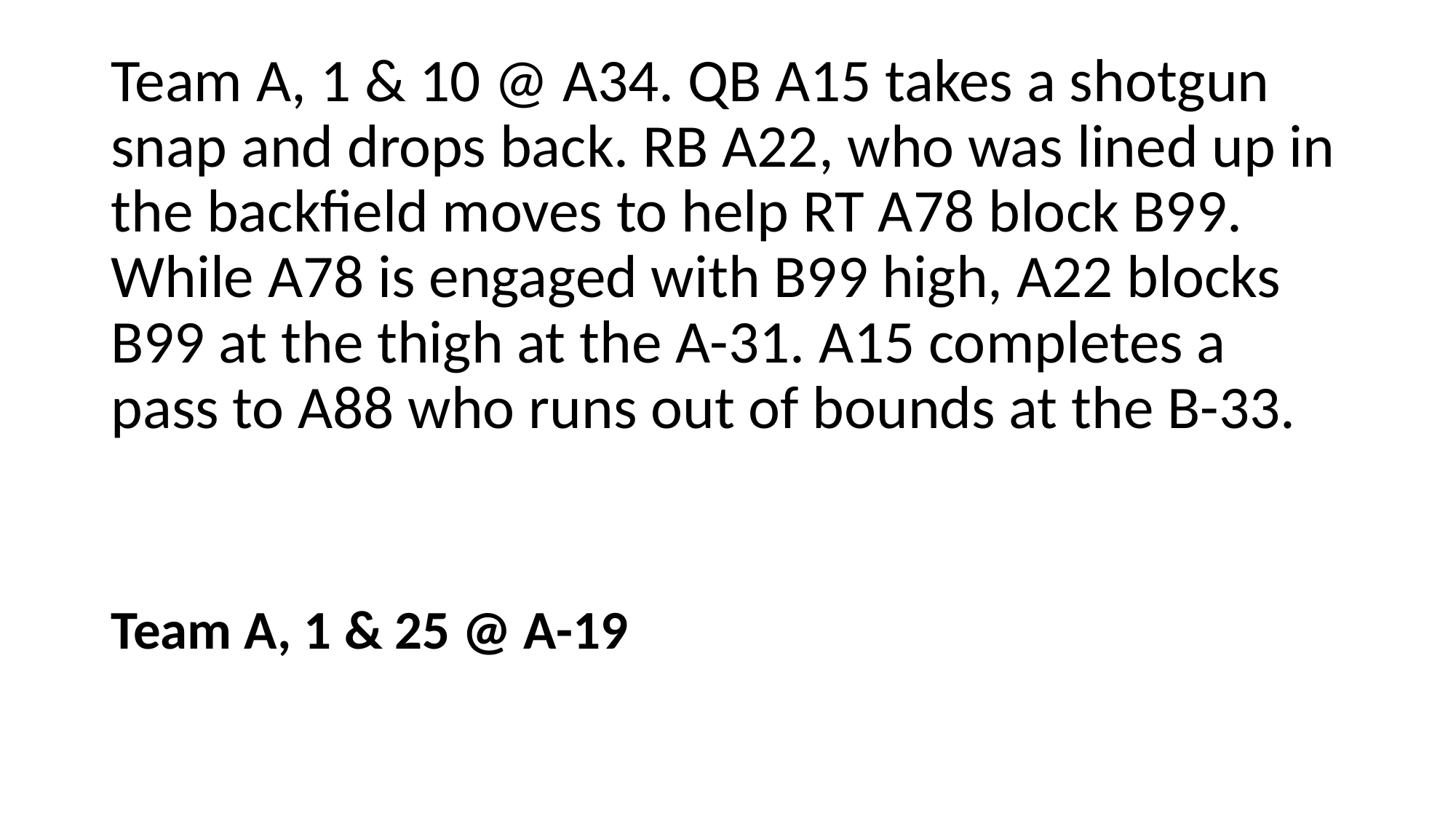

# Team A, 1 & 10 @ A34. QB A15 takes a shotgun snap and drops back. RB A22, who was lined up in the backfield moves to help RT A78 block B99. While A78 is engaged with B99 high, A22 blocks B99 at the thigh at the A-31. A15 completes a pass to A88 who runs out of bounds at the B-33.
Team A, 1 & 25 @ A-19